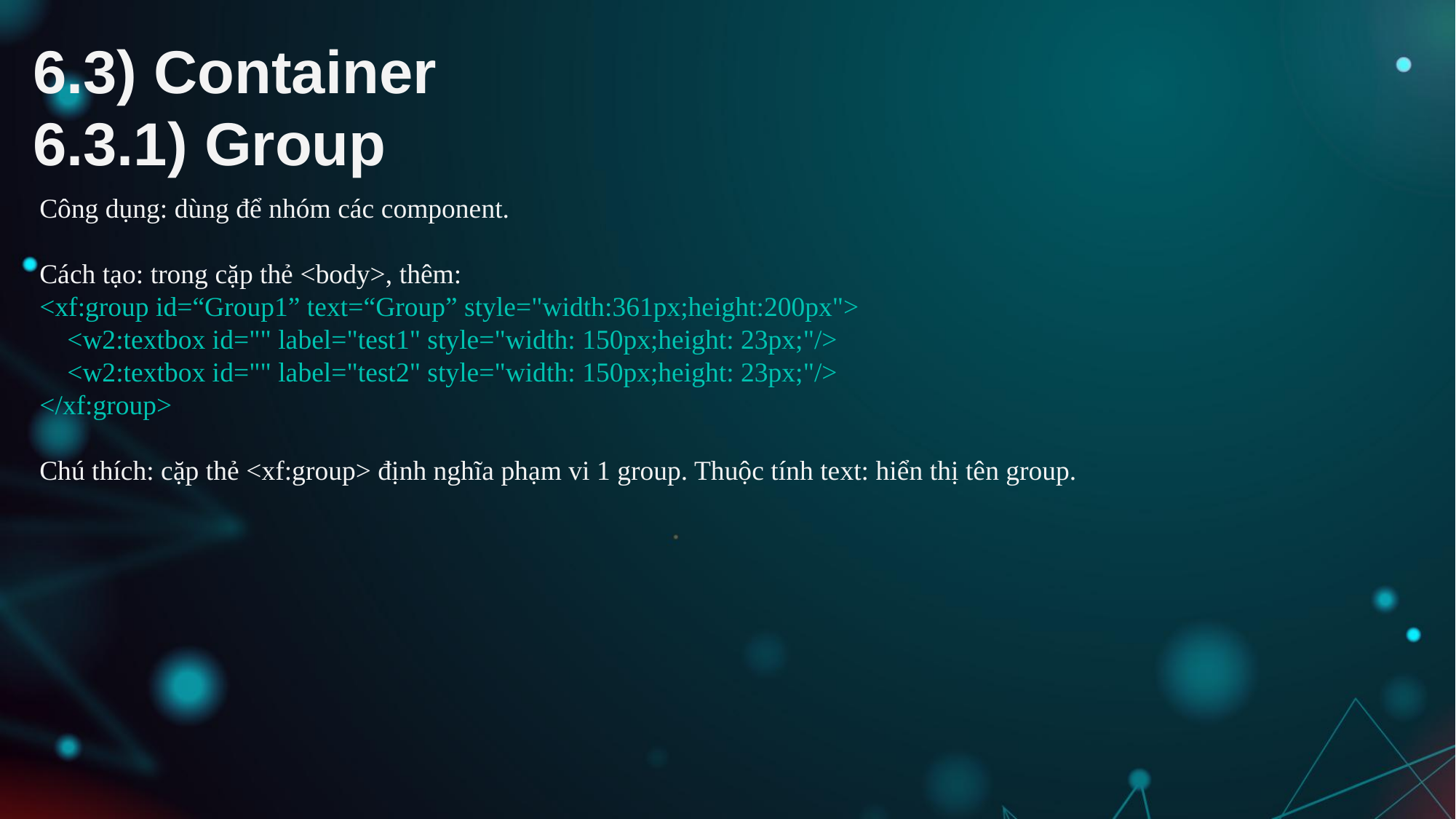

# 6.3) Container
6.3.1) Group
Công dụng: dùng để nhóm các component.

Cách tạo: trong cặp thẻ <body>, thêm:
<xf:group id=“Group1” text=“Group” style="width:361px;height:200px">
    <w2:textbox id="" label="test1" style="width: 150px;height: 23px;"/>
    <w2:textbox id="" label="test2" style="width: 150px;height: 23px;"/>
</xf:group>

Chú thích: cặp thẻ <xf:group> định nghĩa phạm vi 1 group. Thuộc tính text: hiển thị tên group.